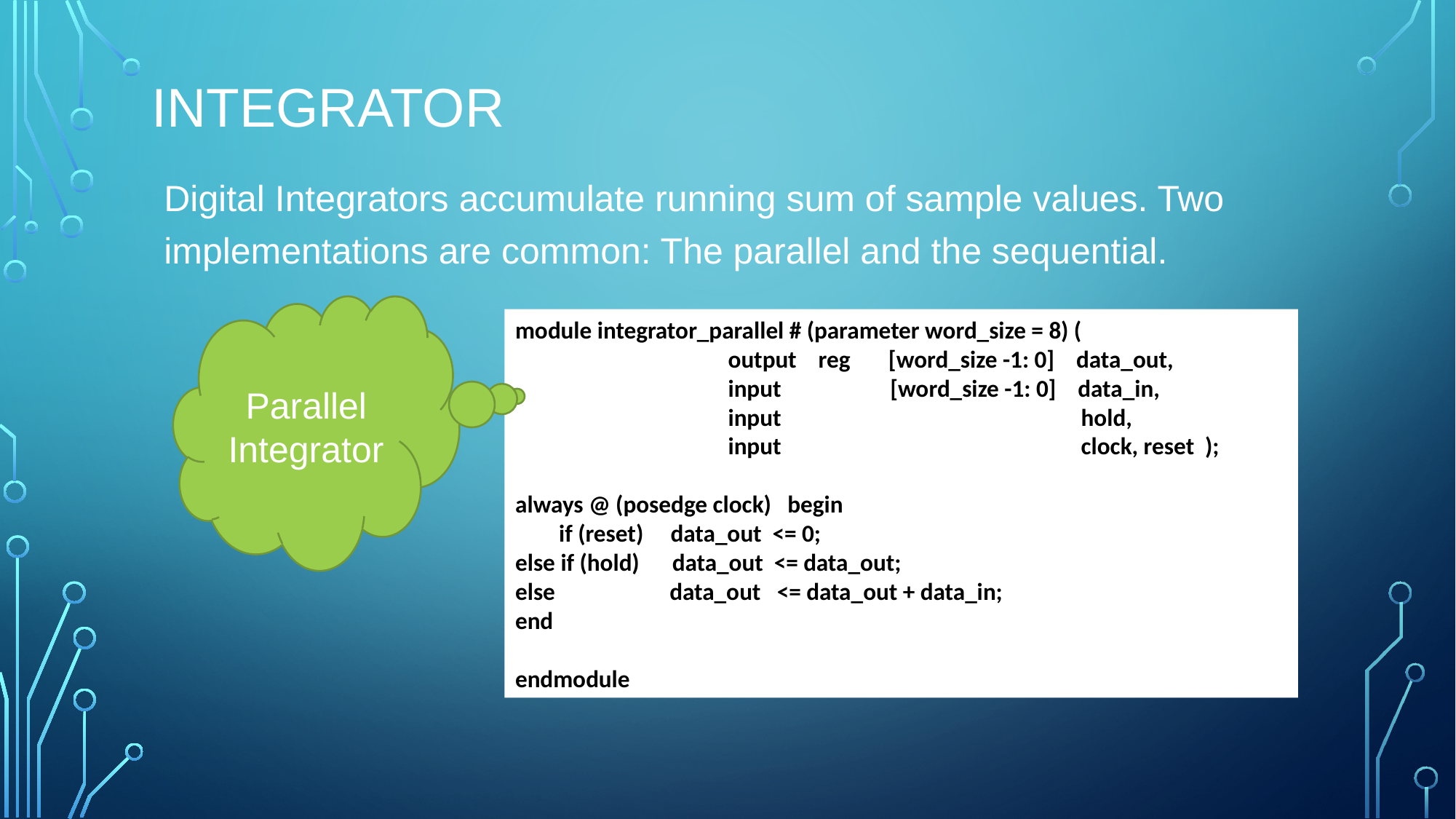

# Integrator
Digital Integrators accumulate running sum of sample values. Two implementations are common: The parallel and the sequential.
Parallel Integrator
module integrator_parallel # (parameter word_size = 8) (
                                       output    reg       [word_size -1: 0]    data_out,
                                       input                    [word_size -1: 0]    data_in,
                                       input                                                       hold,
                                       input                                                       clock, reset  );

always @ (posedge clock)   begin
        if (reset)     data_out  <= 0;
else if (hold)      data_out  <= data_out;
else                     data_out   <= data_out + data_in;
end

endmodule